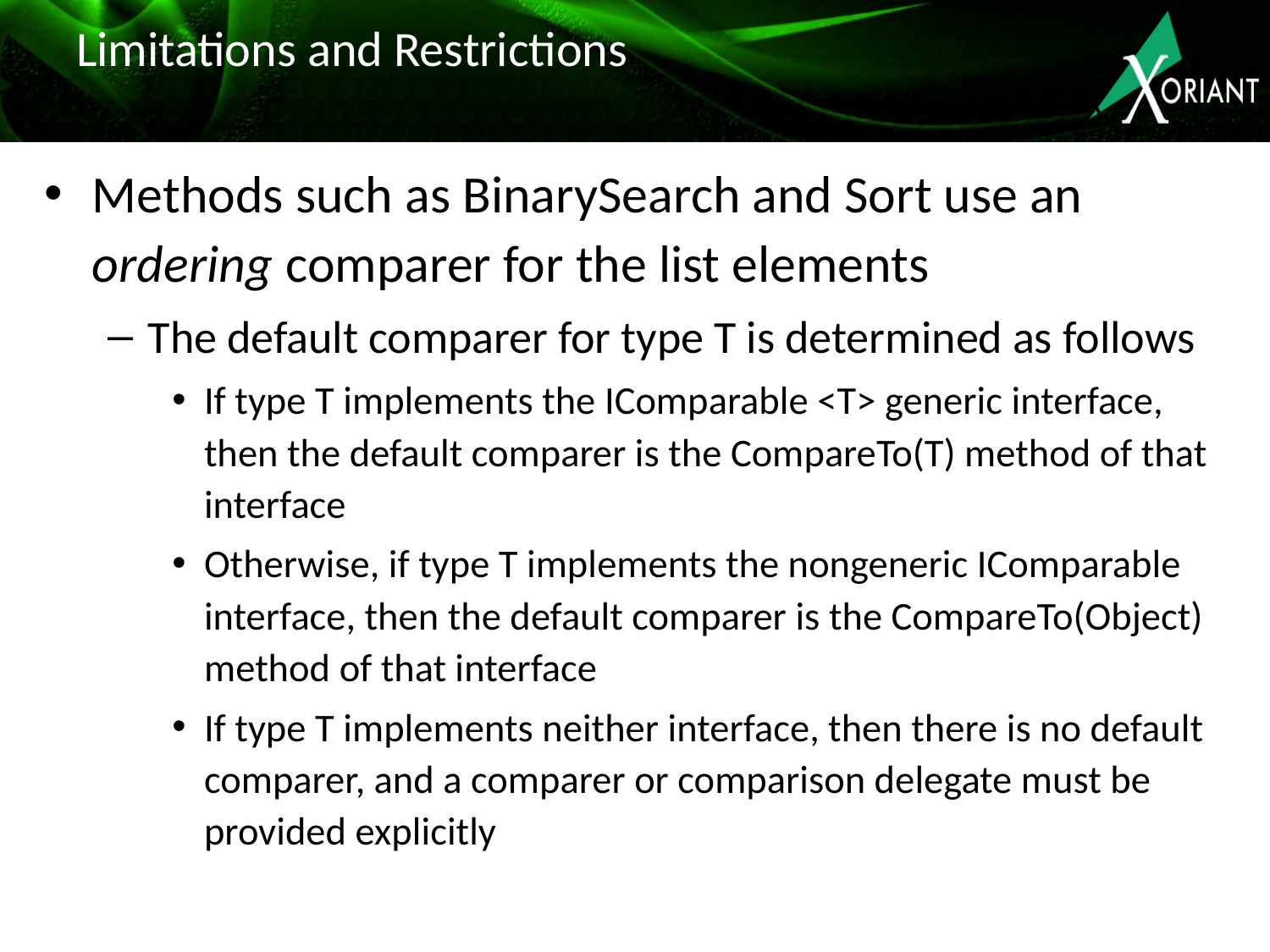

# Limitations and Restrictions
Methods such as BinarySearch and Sort use an ordering comparer for the list elements
The default comparer for type T is determined as follows
If type T implements the IComparable <T> generic interface, then the default comparer is the CompareTo(T) method of that interface
Otherwise, if type T implements the nongeneric IComparable interface, then the default comparer is the CompareTo(Object) method of that interface
If type T implements neither interface, then there is no default comparer, and a comparer or comparison delegate must be provided explicitly